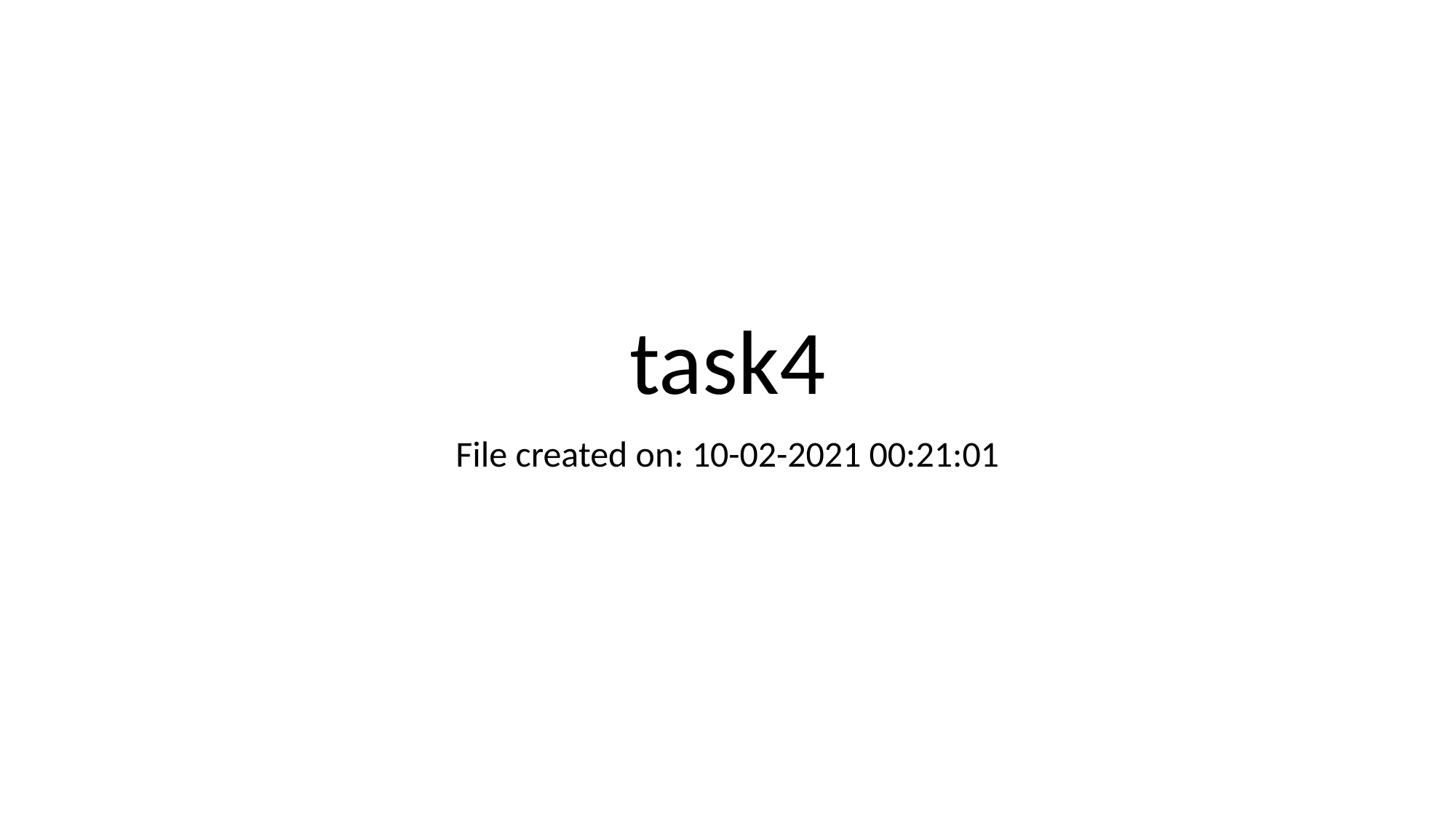

# task4
File created on: 10-02-2021 00:21:01